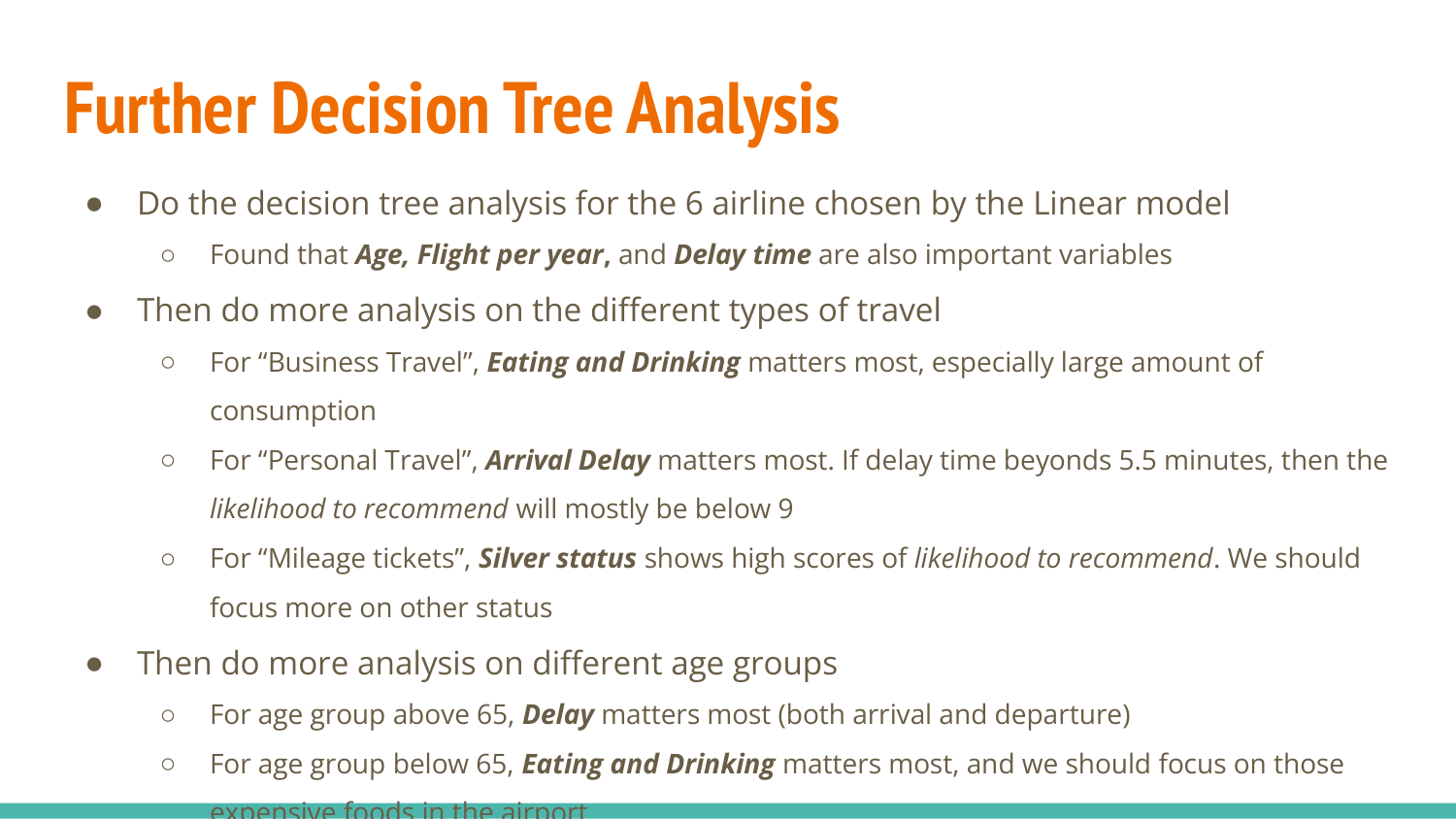

# Further Decision Tree Analysis
Do the decision tree analysis for the 6 airline chosen by the Linear model
Found that Age, Flight per year, and Delay time are also important variables
Then do more analysis on the different types of travel
For “Business Travel”, Eating and Drinking matters most, especially large amount of consumption
For “Personal Travel”, Arrival Delay matters most. If delay time beyonds 5.5 minutes, then the likelihood to recommend will mostly be below 9
For “Mileage tickets”, Silver status shows high scores of likelihood to recommend. We should focus more on other status
Then do more analysis on different age groups
For age group above 65, Delay matters most (both arrival and departure)
For age group below 65, Eating and Drinking matters most, and we should focus on those expensive foods in the airport